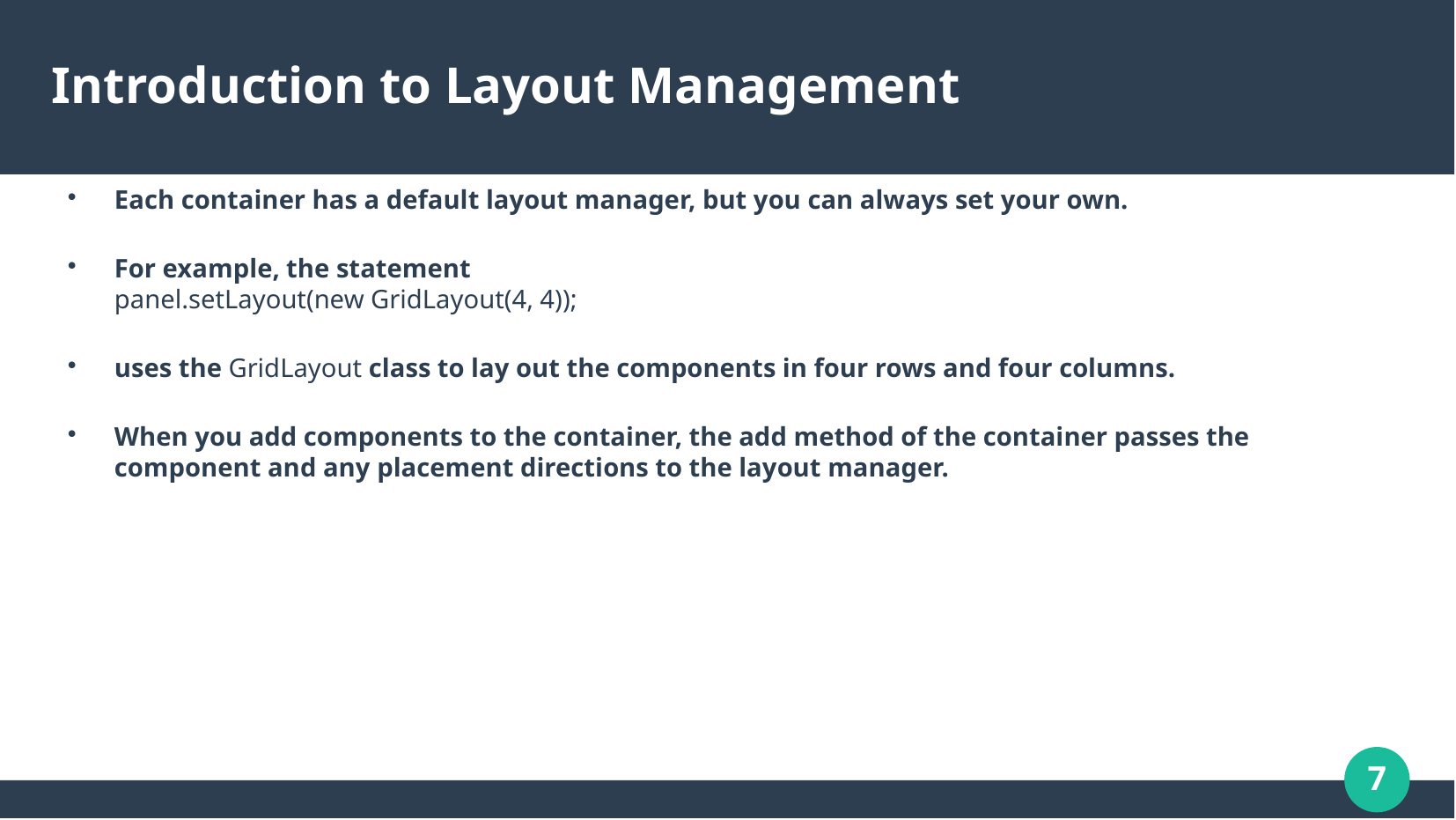

# Introduction to Layout Management
Each container has a default layout manager, but you can always set your own.
For example, the statement
panel.setLayout(new GridLayout(4, 4));
uses the GridLayout class to lay out the components in four rows and four columns.
When you add components to the container, the add method of the container passes the component and any placement directions to the layout manager.